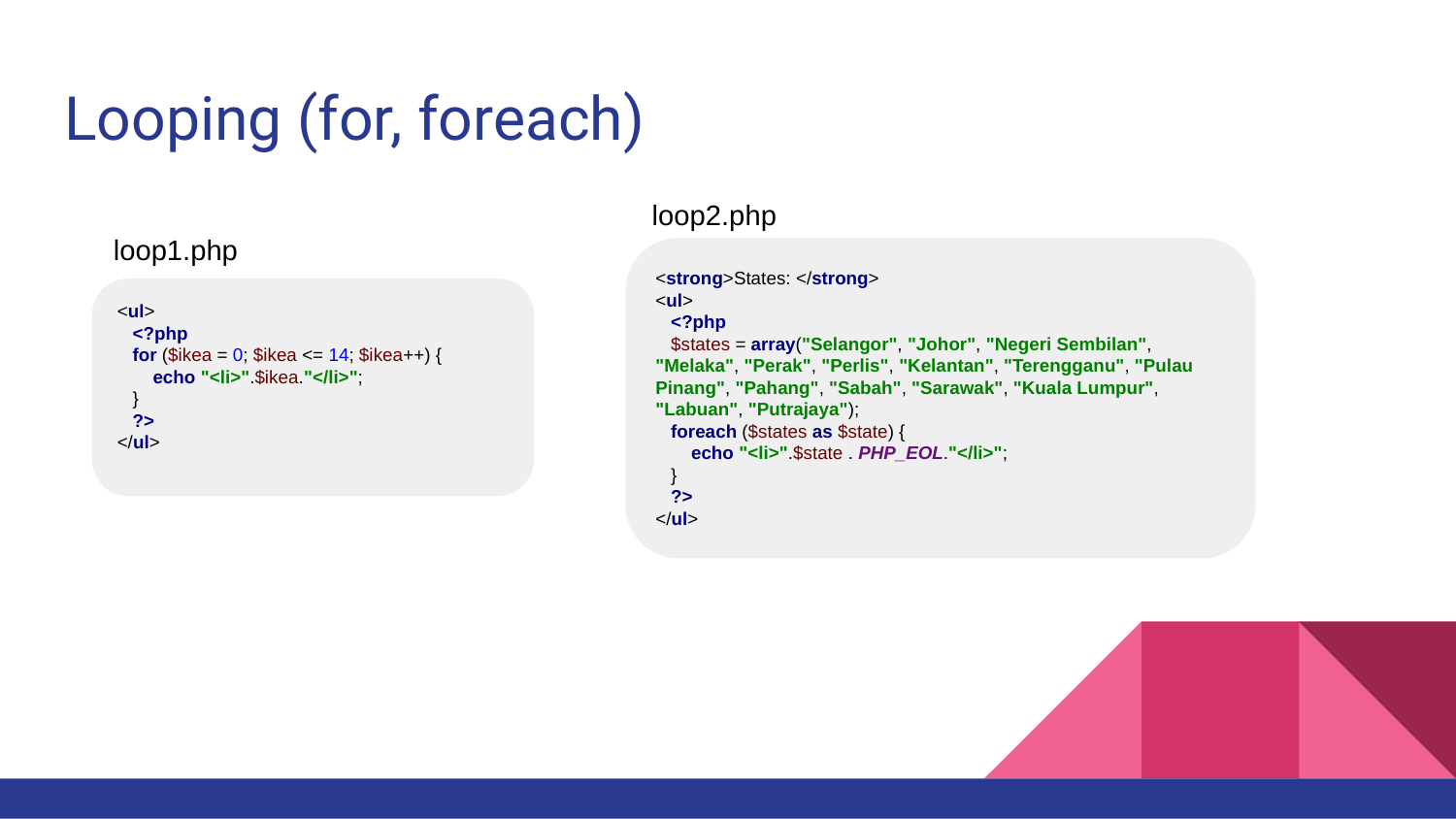

# Looping (for, foreach)
loop2.php
loop1.php
<strong>States: </strong>
<ul>
   <?php
   $states = array("Selangor", "Johor", "Negeri Sembilan", "Melaka", "Perak", "Perlis", "Kelantan", "Terengganu", "Pulau Pinang", "Pahang", "Sabah", "Sarawak", "Kuala Lumpur", "Labuan", "Putrajaya");
   foreach ($states as $state) {
       echo "<li>".$state . PHP_EOL."</li>";
   }
   ?>
</ul>
<ul>
   <?php
   for ($ikea = 0; $ikea <= 14; $ikea++) {
       echo "<li>".$ikea."</li>";
   }
   ?>
</ul>